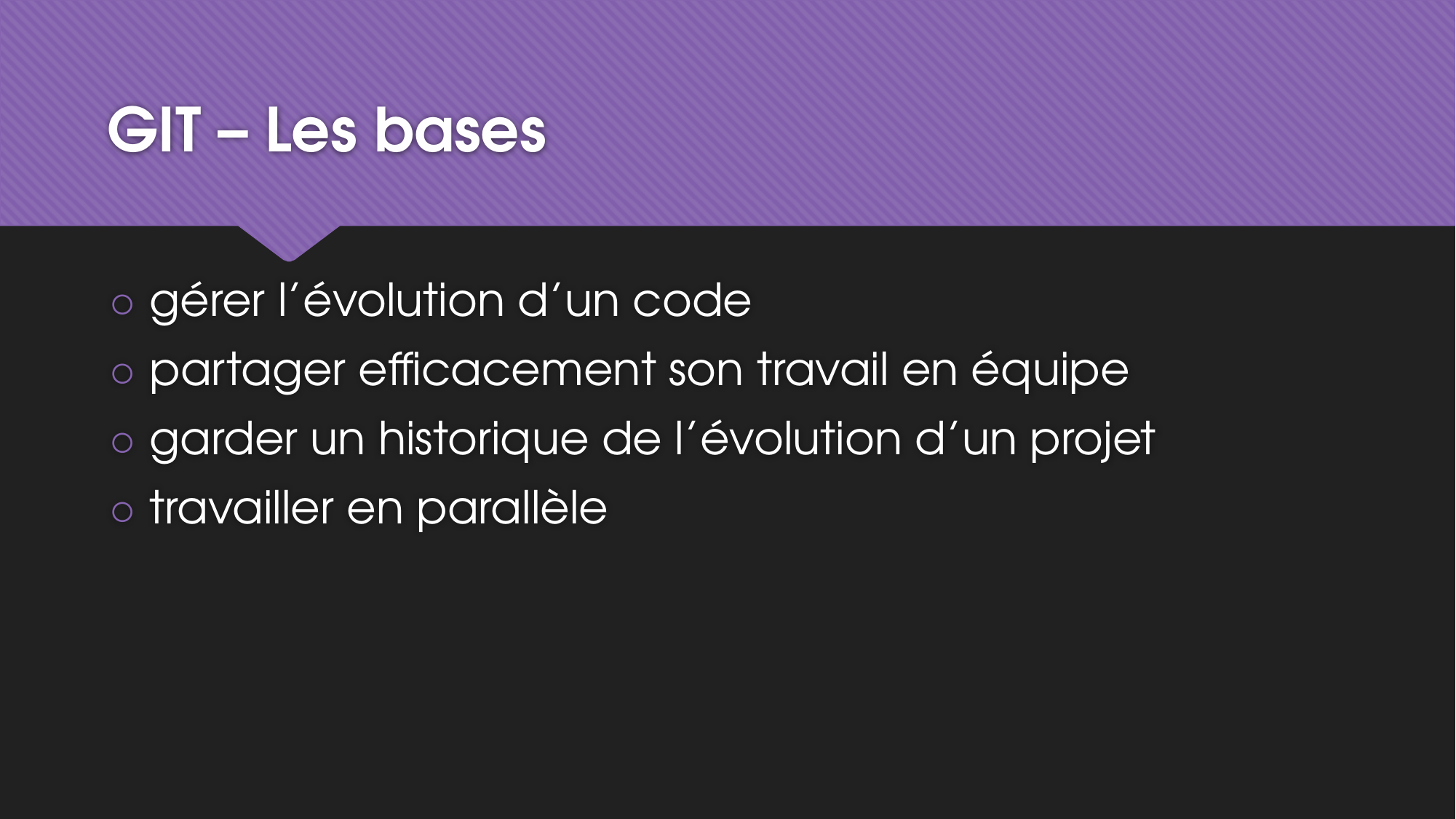

# GIT – Les bases
gérer l’évolution d’un code
partager efficacement son travail en équipe
garder un historique de l’évolution d’un projet
travailler en parallèle